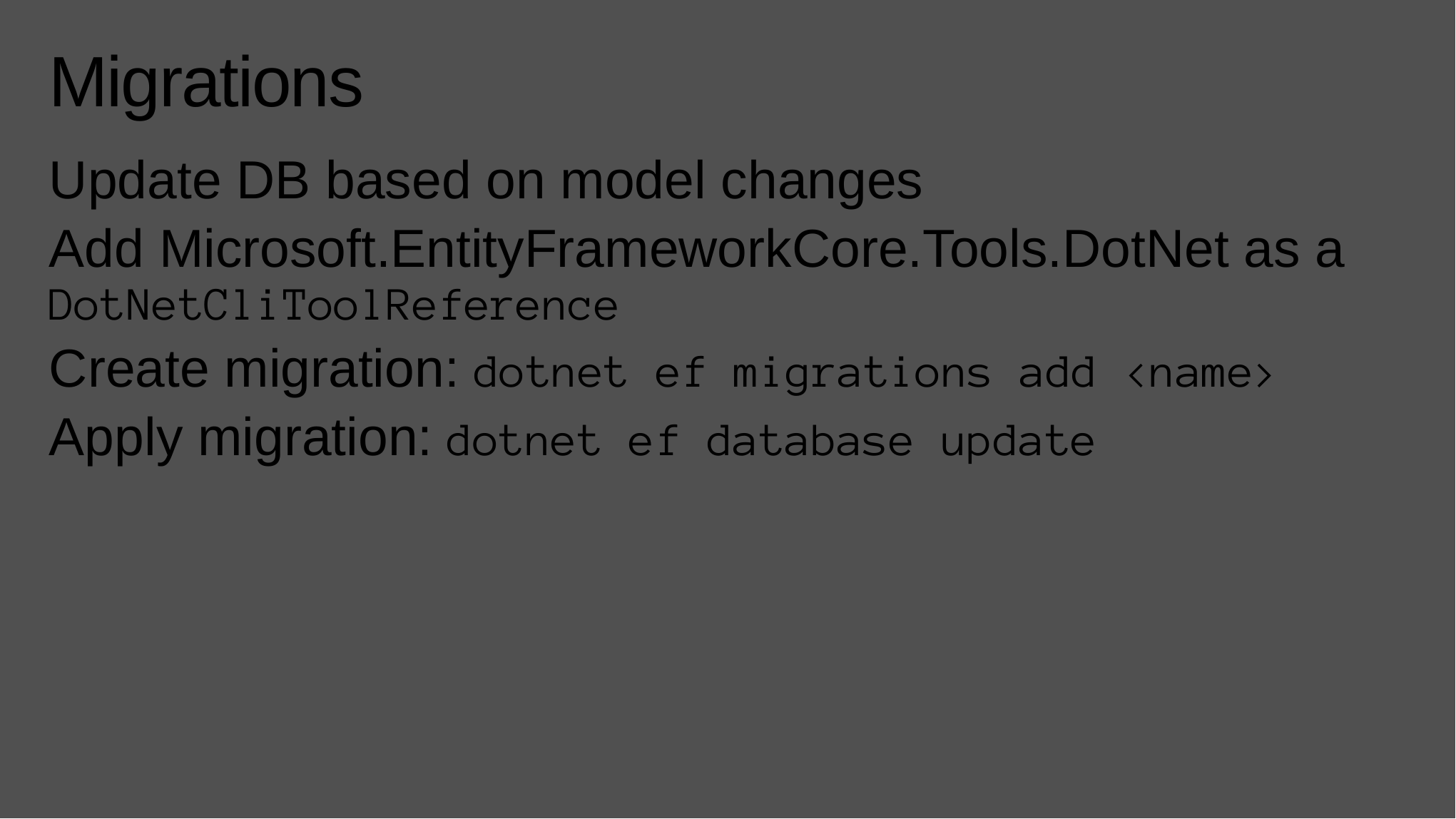

# Migrations
Update DB based on model changes
Add Microsoft.EntityFrameworkCore.Tools.DotNet as a DotNetCliToolReference
Create migration: dotnet ef migrations add <name>
Apply migration: dotnet ef database update